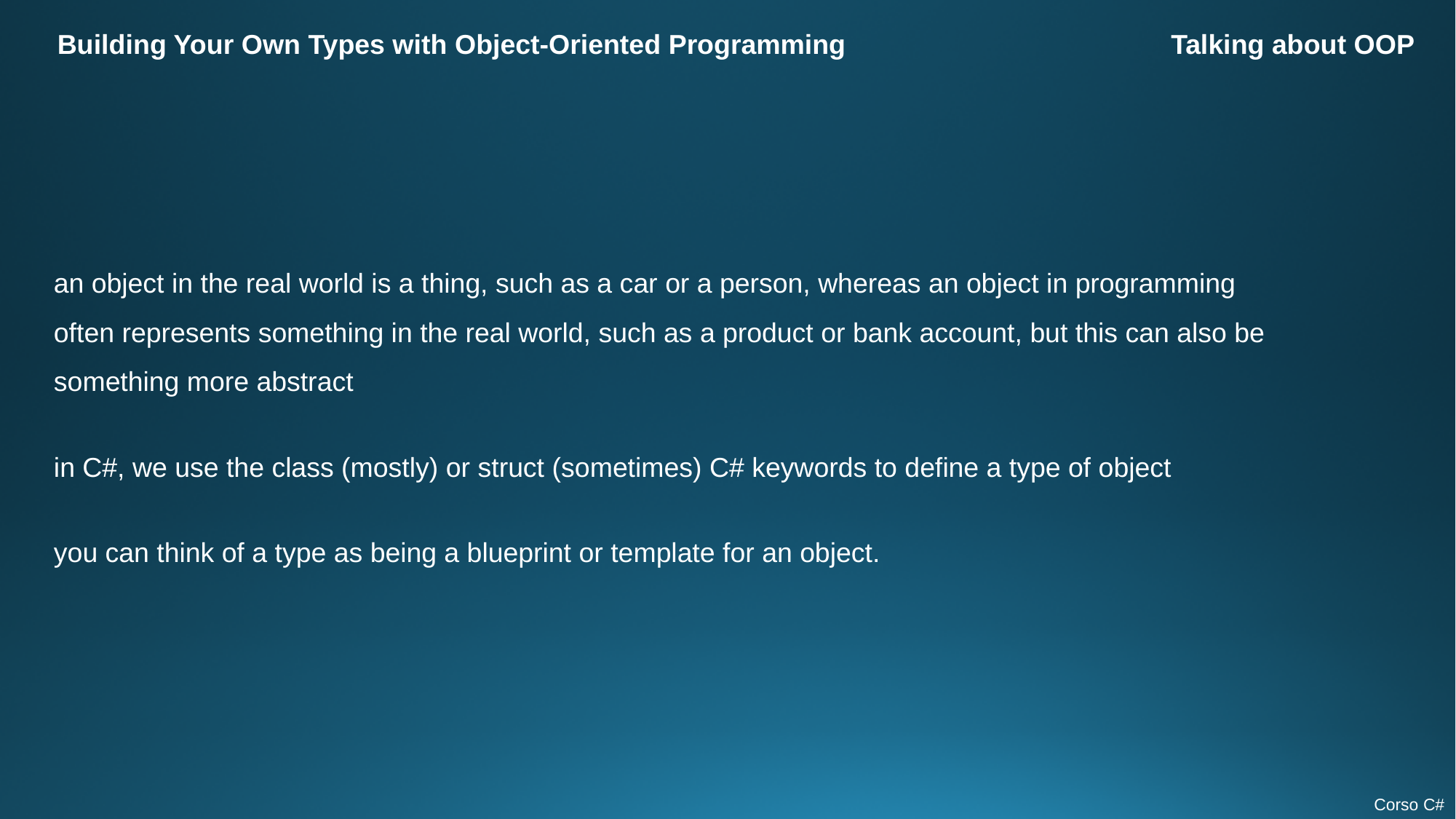

Building Your Own Types with Object-Oriented Programming
Talking about OOP
an object in the real world is a thing, such as a car or a person, whereas an object in programming often represents something in the real world, such as a product or bank account, but this can also be something more abstract
in C#, we use the class (mostly) or struct (sometimes) C# keywords to define a type of object
you can think of a type as being a blueprint or template for an object.
Corso C#